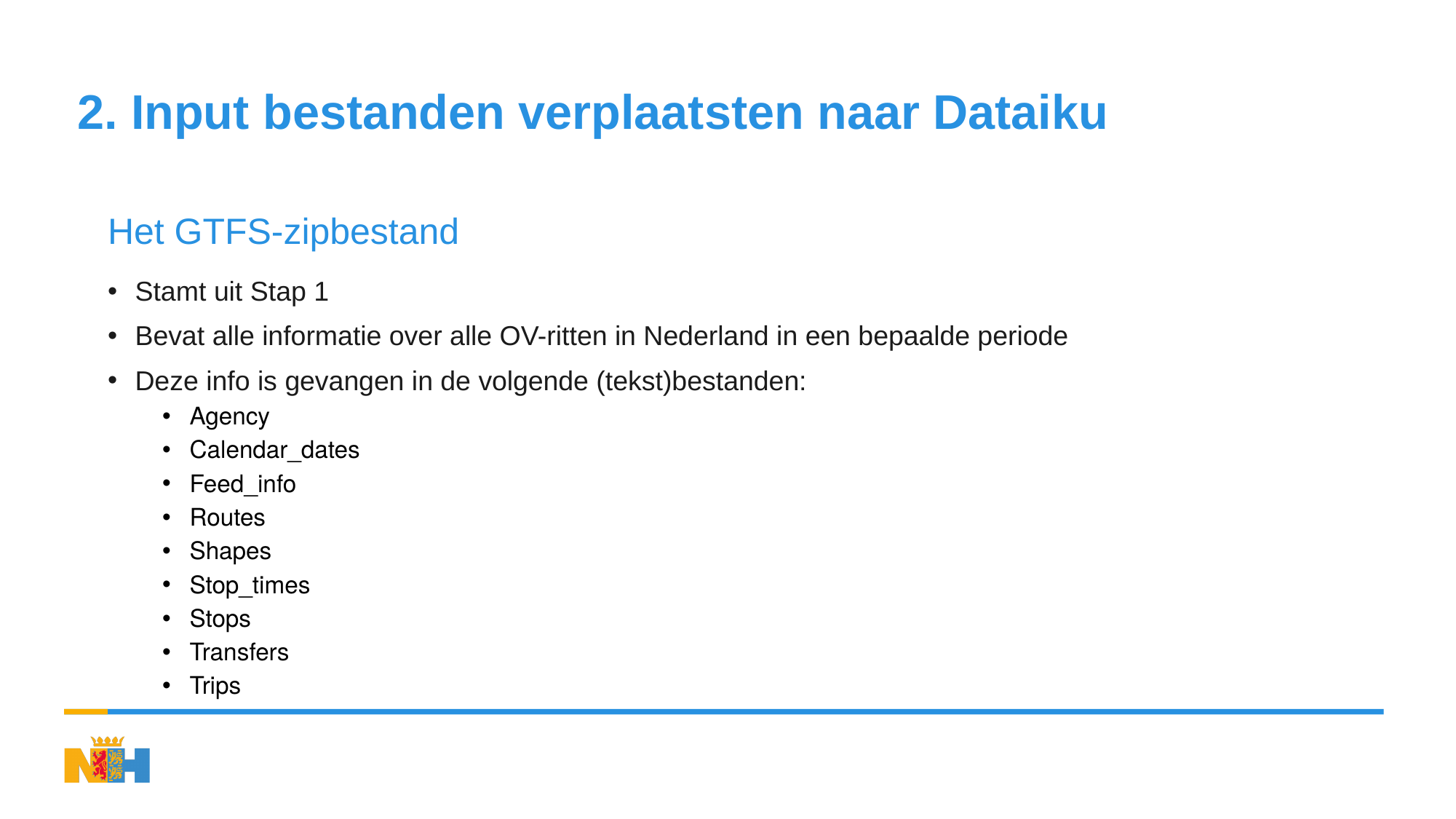

# 2. Input bestanden verplaatsten naar Dataiku
Het GTFS-zipbestand
Stamt uit Stap 1
Bevat alle informatie over alle OV-ritten in Nederland in een bepaalde periode
Deze info is gevangen in de volgende (tekst)bestanden:
Agency
Calendar_dates
Feed_info
Routes
Shapes
Stop_times
Stops
Transfers
Trips